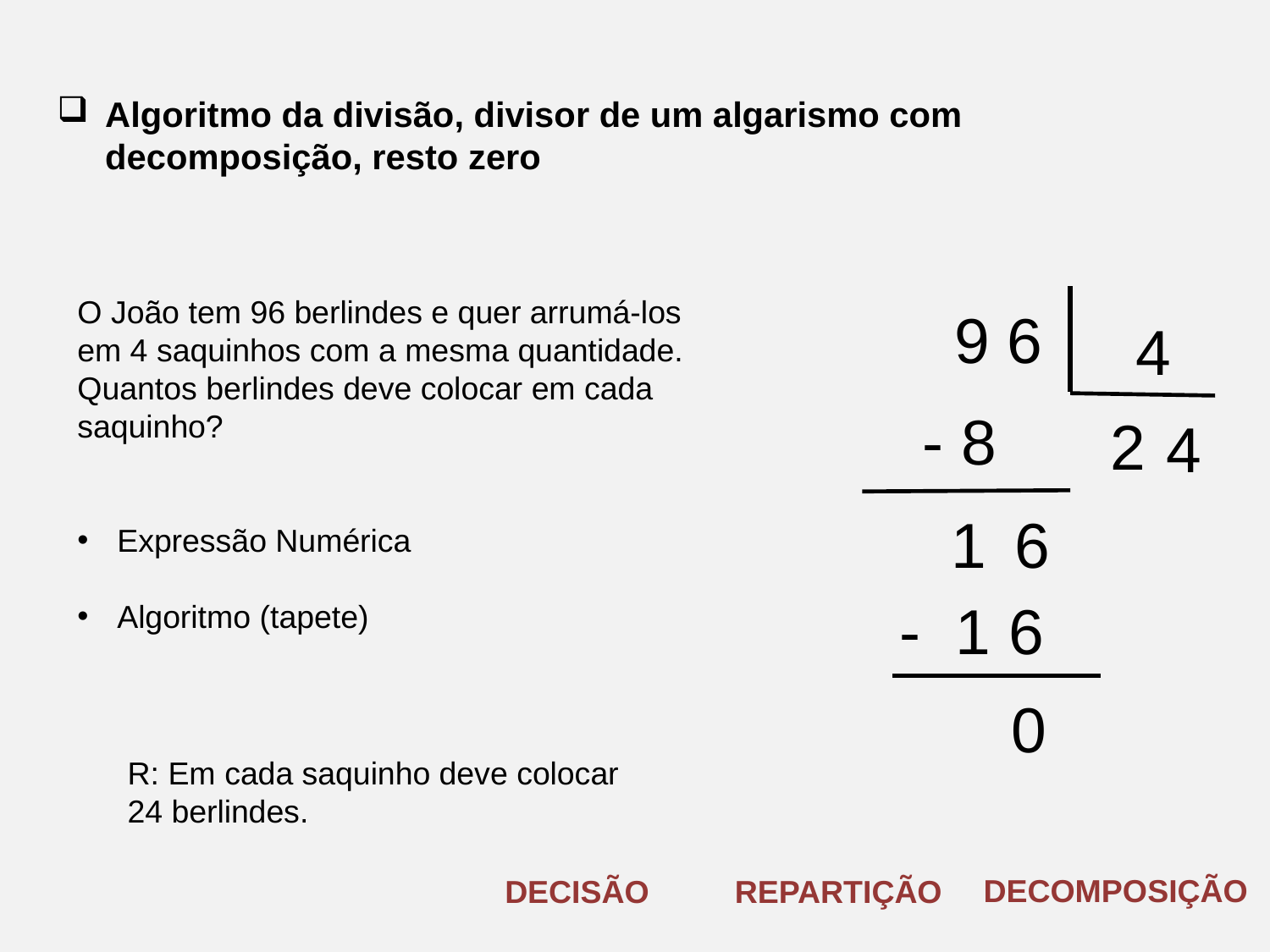

Algoritmo da divisão, divisor de um algarismo com decomposição, resto zero

O João tem 96 berlindes e quer arrumá-los
em 4 saquinhos com a mesma quantidade.
Quantos berlindes deve colocar em cada saquinho?

Expressão Numérica

Algoritmo (tapete)

   9 6
   4
              2
 - 8
4
     1
       6
  -  1 6
      0
R: Em cada saquinho deve colocar 24 berlindes.
DECOMPOSIÇÃO
DECISÃO
REPARTIÇÃO